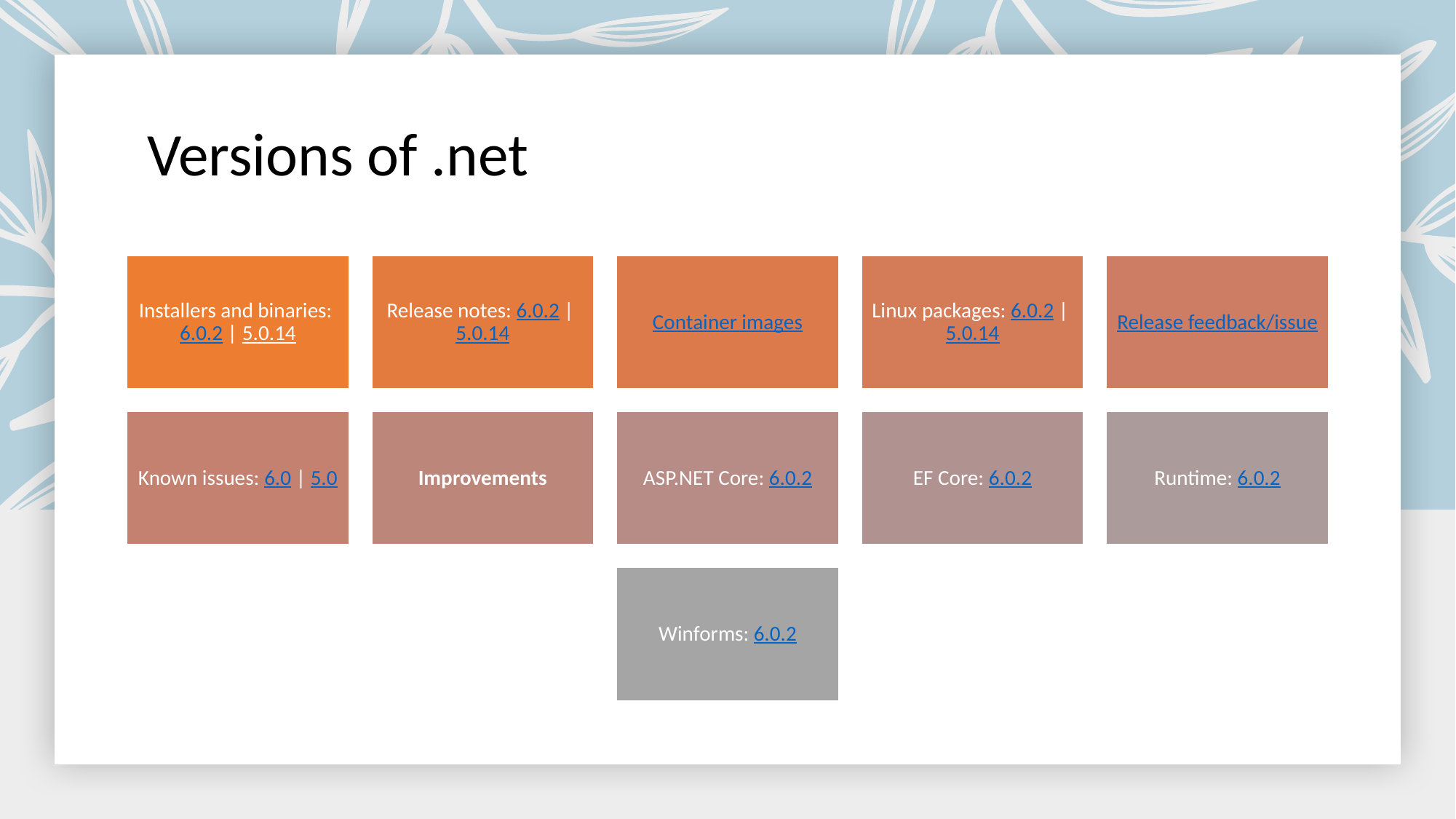

# Versions of .net
Installers and binaries: 6.0.2 | 5.0.14
Release notes: 6.0.2 | 5.0.14
Container images
Linux packages: 6.0.2 | 5.0.14
Release feedback/issue
Known issues: 6.0 | 5.0
Improvements
ASP.NET Core: 6.0.2
EF Core: 6.0.2
Runtime: 6.0.2
Winforms: 6.0.2